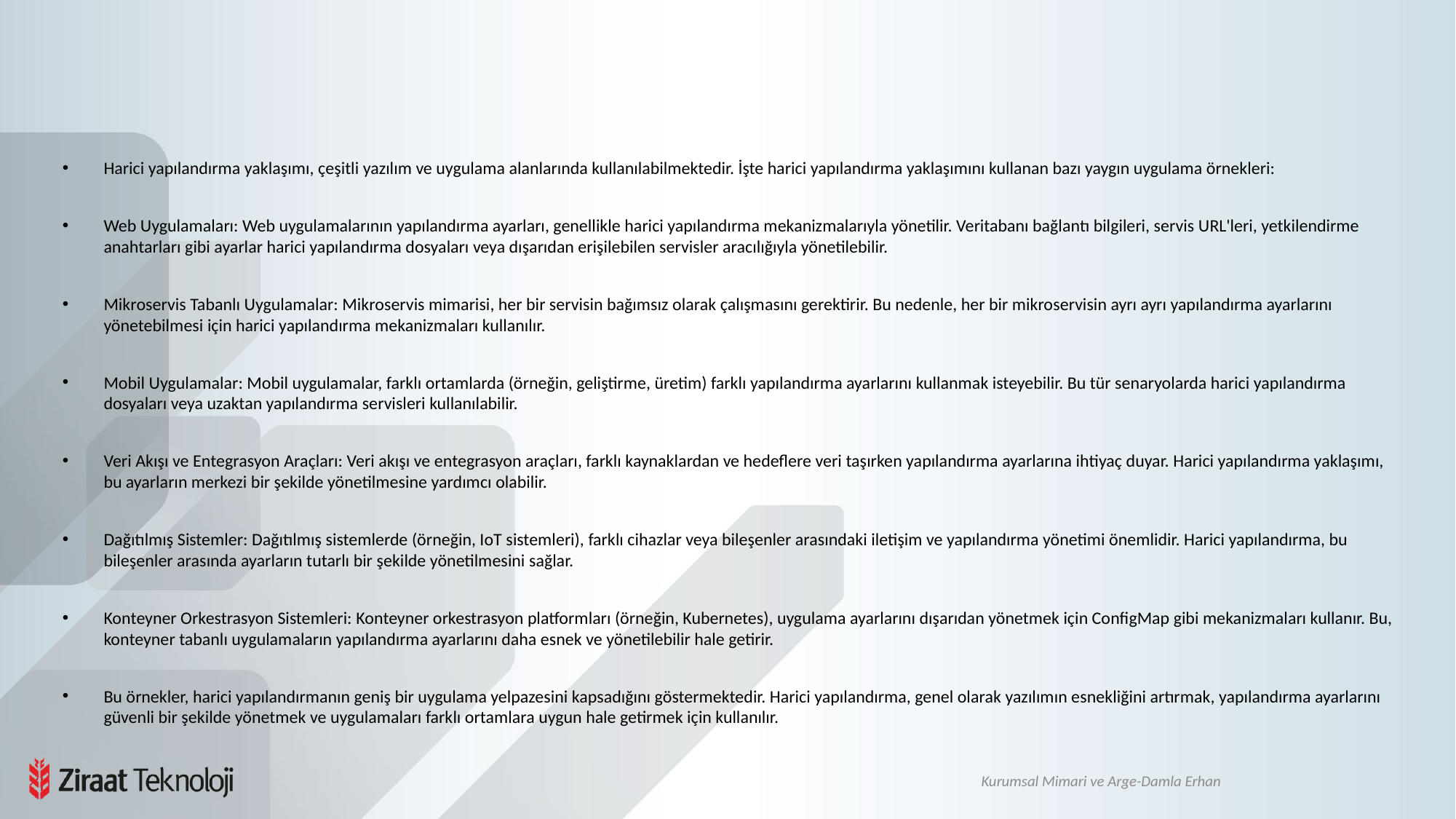

#
Harici yapılandırma yaklaşımı, çeşitli yazılım ve uygulama alanlarında kullanılabilmektedir. İşte harici yapılandırma yaklaşımını kullanan bazı yaygın uygulama örnekleri:

Web Uygulamaları: Web uygulamalarının yapılandırma ayarları, genellikle harici yapılandırma mekanizmalarıyla yönetilir. Veritabanı bağlantı bilgileri, servis URL'leri, yetkilendirme anahtarları gibi ayarlar harici yapılandırma dosyaları veya dışarıdan erişilebilen servisler aracılığıyla yönetilebilir.

Mikroservis Tabanlı Uygulamalar: Mikroservis mimarisi, her bir servisin bağımsız olarak çalışmasını gerektirir. Bu nedenle, her bir mikroservisin ayrı ayrı yapılandırma ayarlarını yönetebilmesi için harici yapılandırma mekanizmaları kullanılır.

Mobil Uygulamalar: Mobil uygulamalar, farklı ortamlarda (örneğin, geliştirme, üretim) farklı yapılandırma ayarlarını kullanmak isteyebilir. Bu tür senaryolarda harici yapılandırma dosyaları veya uzaktan yapılandırma servisleri kullanılabilir.

Veri Akışı ve Entegrasyon Araçları: Veri akışı ve entegrasyon araçları, farklı kaynaklardan ve hedeflere veri taşırken yapılandırma ayarlarına ihtiyaç duyar. Harici yapılandırma yaklaşımı, bu ayarların merkezi bir şekilde yönetilmesine yardımcı olabilir.

Dağıtılmış Sistemler: Dağıtılmış sistemlerde (örneğin, IoT sistemleri), farklı cihazlar veya bileşenler arasındaki iletişim ve yapılandırma yönetimi önemlidir. Harici yapılandırma, bu bileşenler arasında ayarların tutarlı bir şekilde yönetilmesini sağlar.

Konteyner Orkestrasyon Sistemleri: Konteyner orkestrasyon platformları (örneğin, Kubernetes), uygulama ayarlarını dışarıdan yönetmek için ConfigMap gibi mekanizmaları kullanır. Bu, konteyner tabanlı uygulamaların yapılandırma ayarlarını daha esnek ve yönetilebilir hale getirir.

Bu örnekler, harici yapılandırmanın geniş bir uygulama yelpazesini kapsadığını göstermektedir. Harici yapılandırma, genel olarak yazılımın esnekliğini artırmak, yapılandırma ayarlarını güvenli bir şekilde yönetmek ve uygulamaları farklı ortamlara uygun hale getirmek için kullanılır.

Kurumsal Mimari ve Arge-Damla Erhan